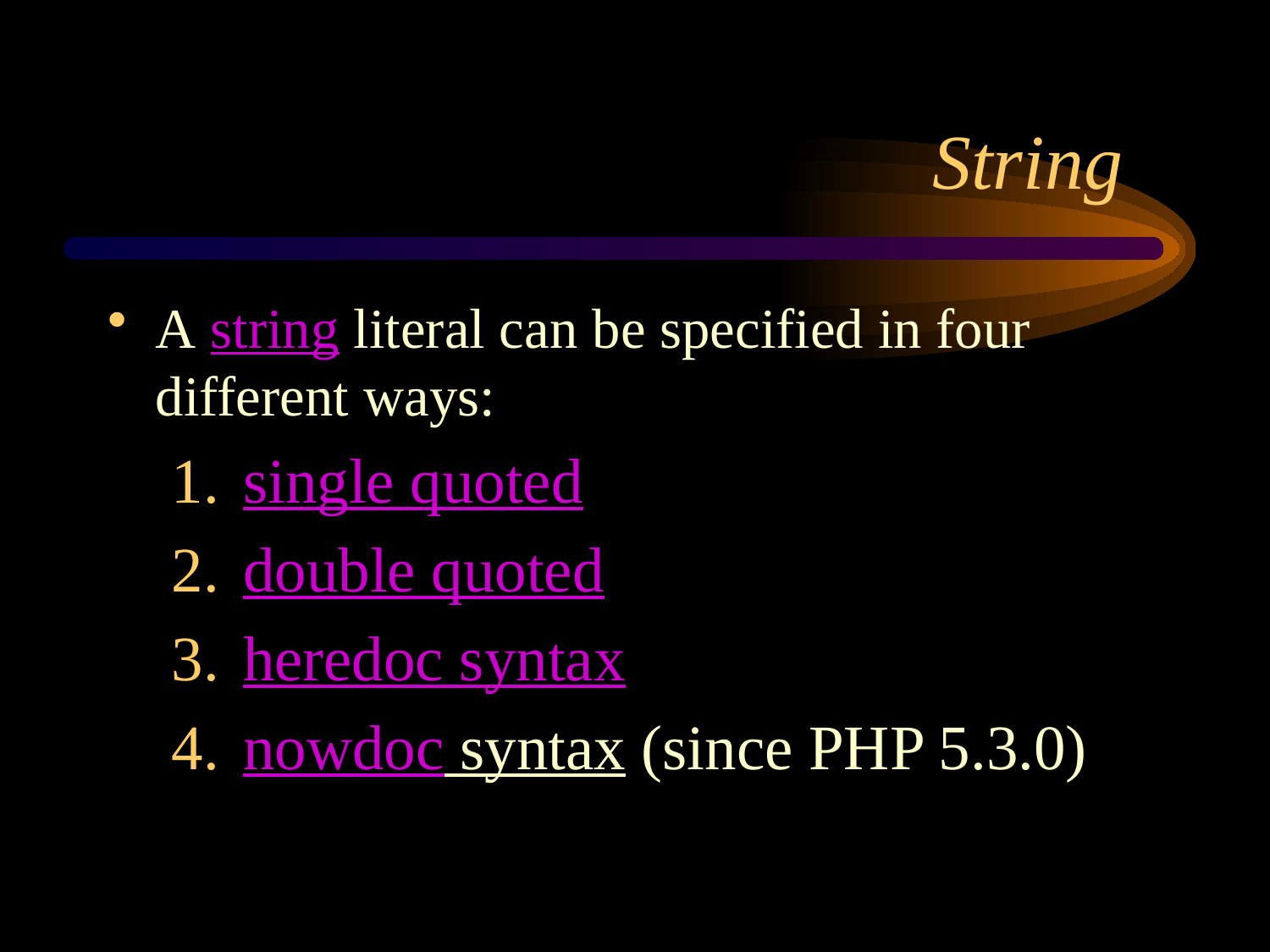

# String
A string literal can be specified in four different ways:
single quoted
double quoted
heredoc syntax
nowdoc syntax (since PHP 5.3.0)